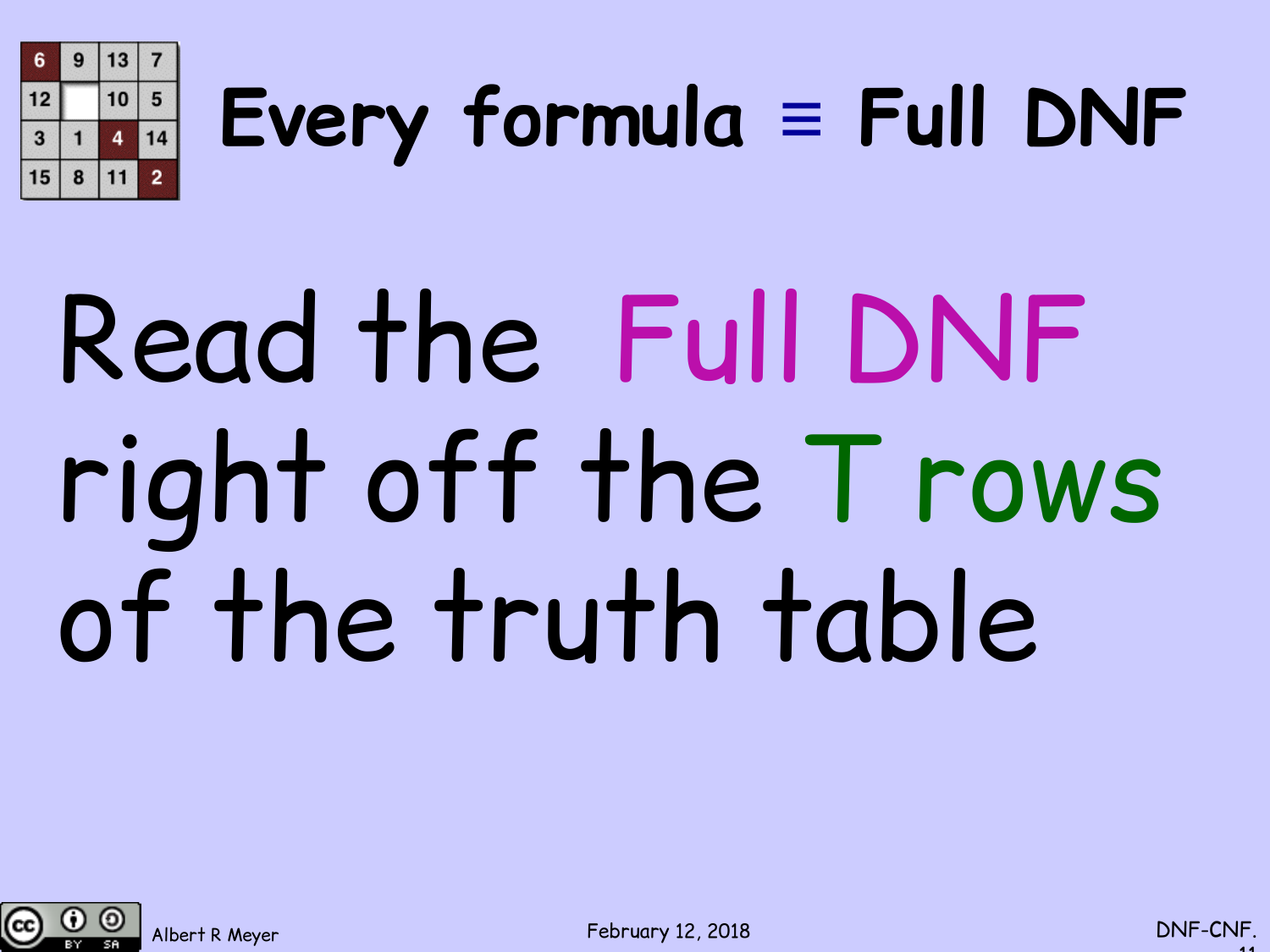

# Every formula ≡ Full DNF
Read the  Full DNF
right off the T rows
of the truth table
DNF-CNF.11